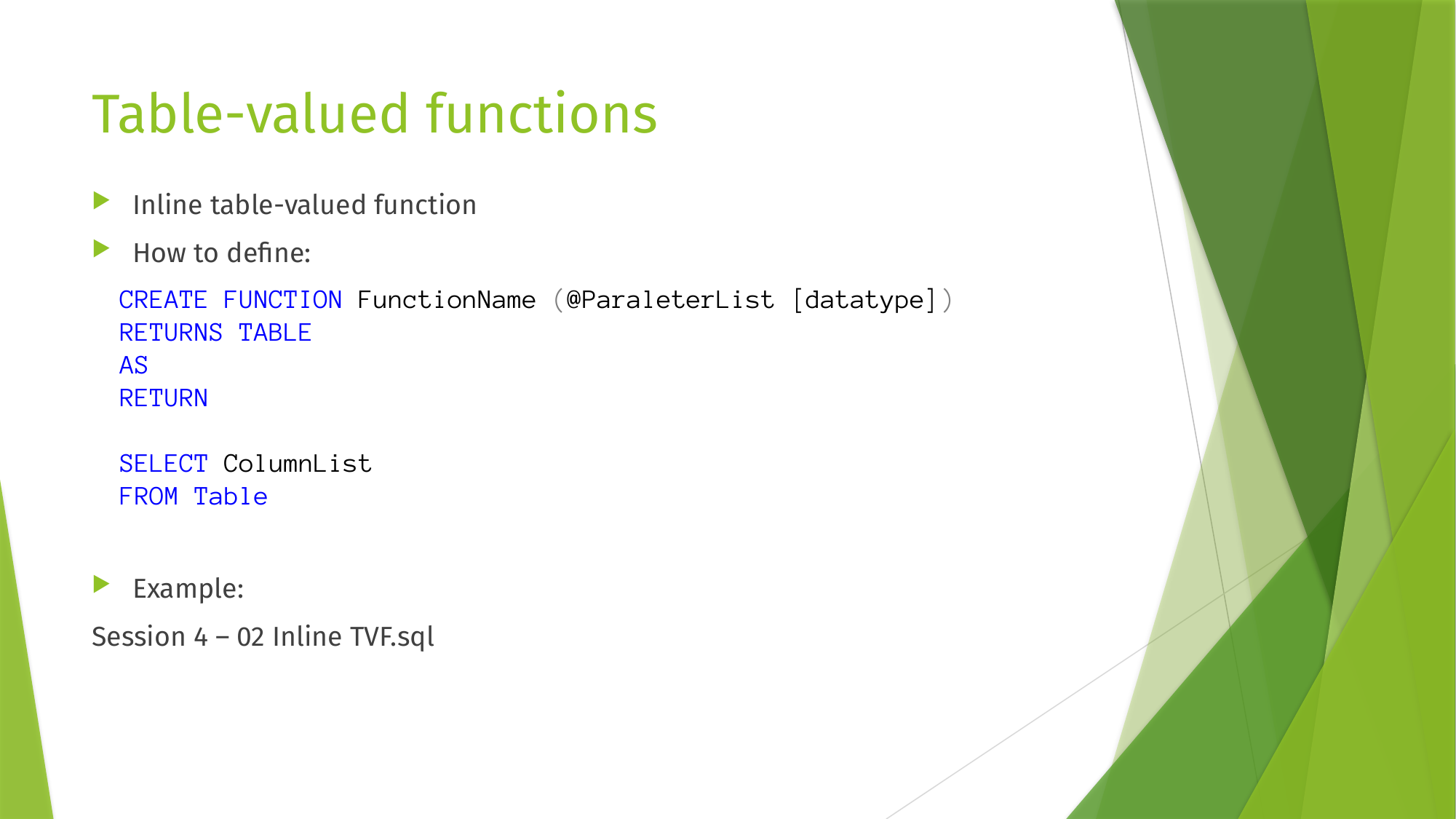

# Table-valued functions
Inline table-valued function
How to define:

Example:
Session 4 – 02 Inline TVF.sql

CREATE FUNCTION FunctionName (@ParaleterList [datatype])
RETURNS TABLE
AS
RETURN

SELECT ColumnList
FROM Table